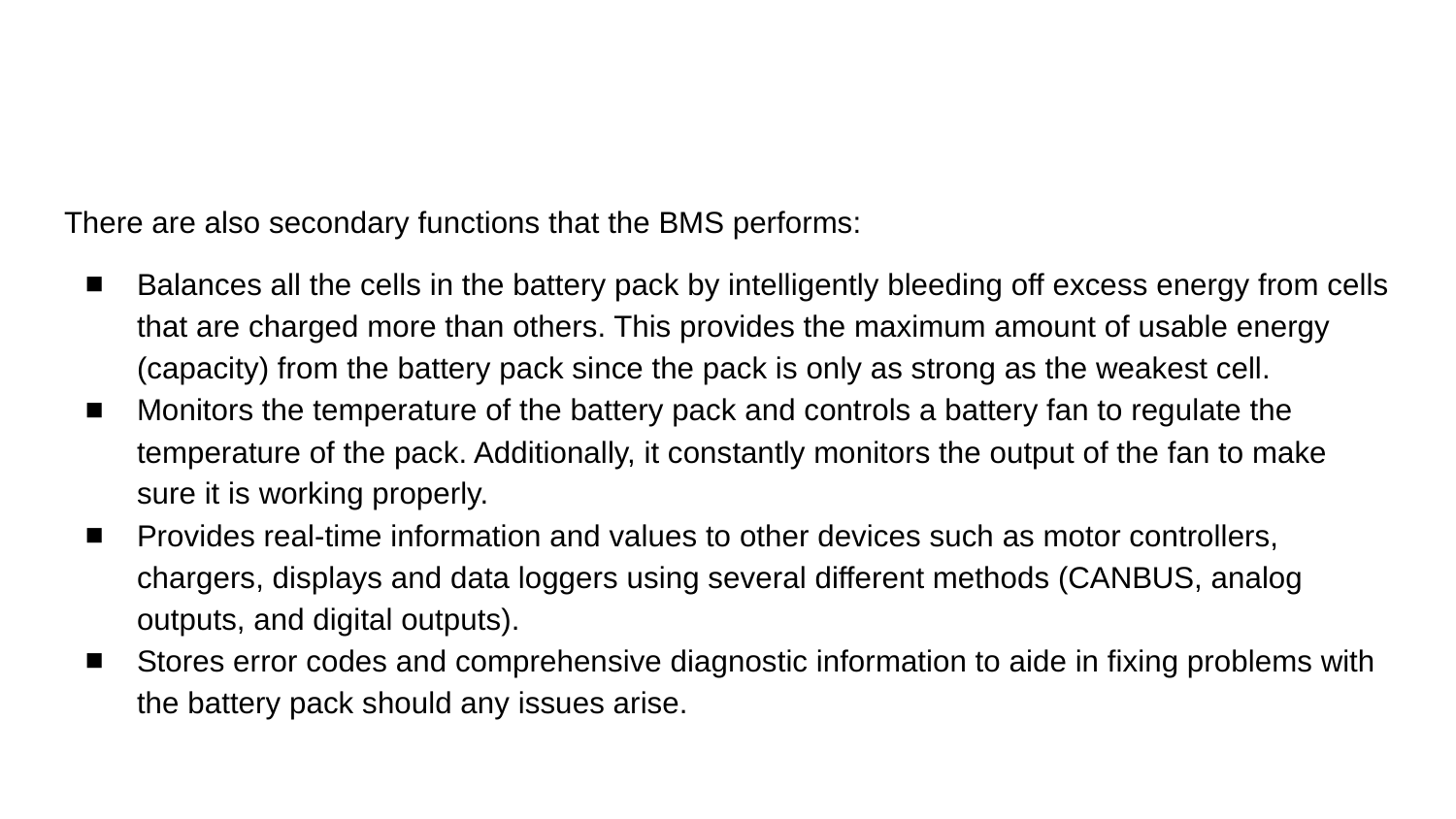

#
There are also secondary functions that the BMS performs:
Balances all the cells in the battery pack by intelligently bleeding off excess energy from cells that are charged more than others. This provides the maximum amount of usable energy (capacity) from the battery pack since the pack is only as strong as the weakest cell.
Monitors the temperature of the battery pack and controls a battery fan to regulate the temperature of the pack. Additionally, it constantly monitors the output of the fan to make sure it is working properly.
Provides real-time information and values to other devices such as motor controllers, chargers, displays and data loggers using several different methods (CANBUS, analog outputs, and digital outputs).
Stores error codes and comprehensive diagnostic information to aide in fixing problems with the battery pack should any issues arise.